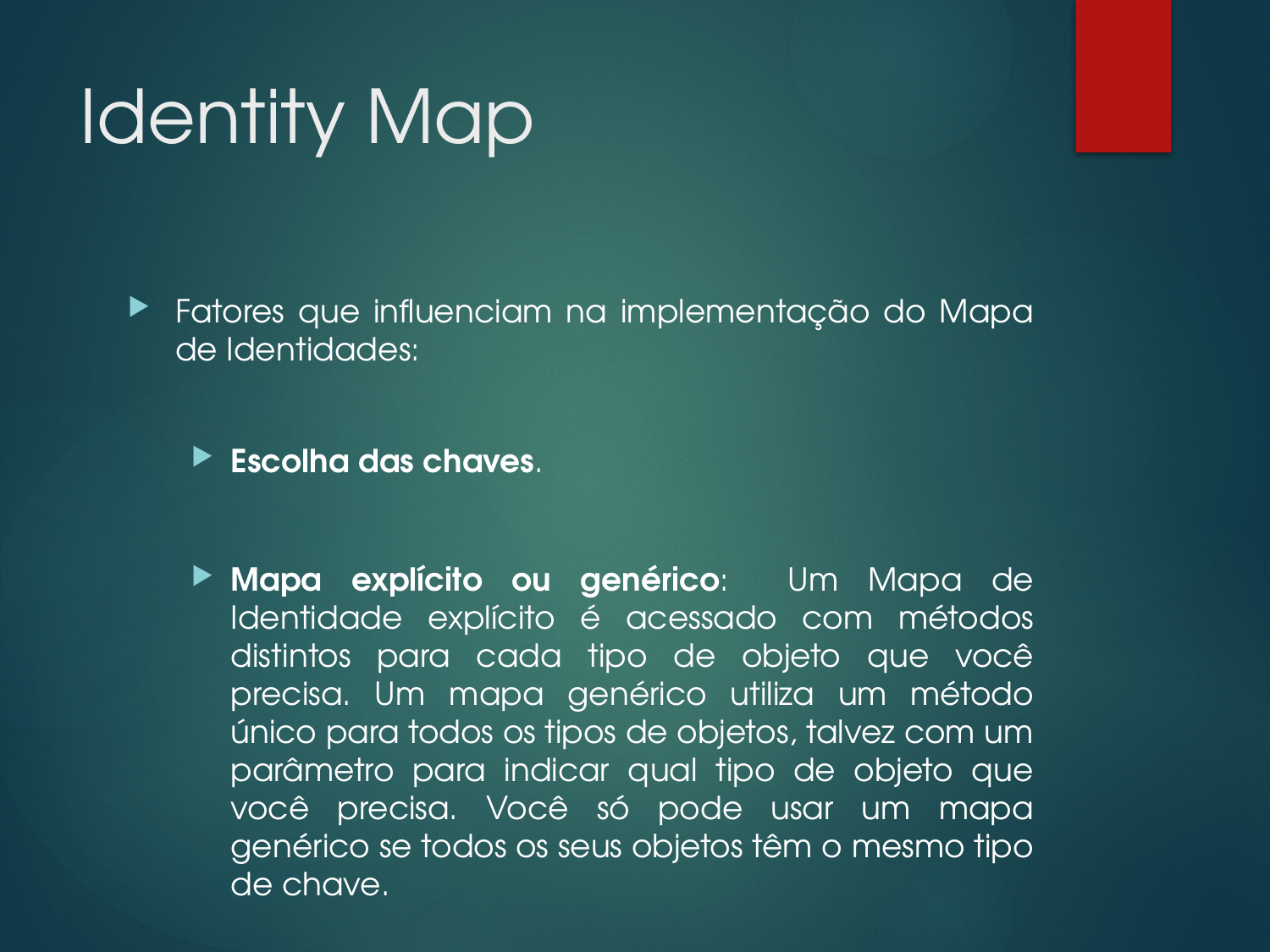

# Identity Map
Fatores que influenciam na implementação do Mapa de Identidades:

Escolha das chaves.

Mapa explícito ou genérico:  Um Mapa de Identidade explícito é acessado com métodos distintos para cada tipo de objeto que você precisa. Um mapa genérico utiliza um método único para todos os tipos de objetos, talvez com um parâmetro para indicar qual tipo de objeto que você precisa. Você só pode usar um mapa genérico se todos os seus objetos têm o mesmo tipo de chave.